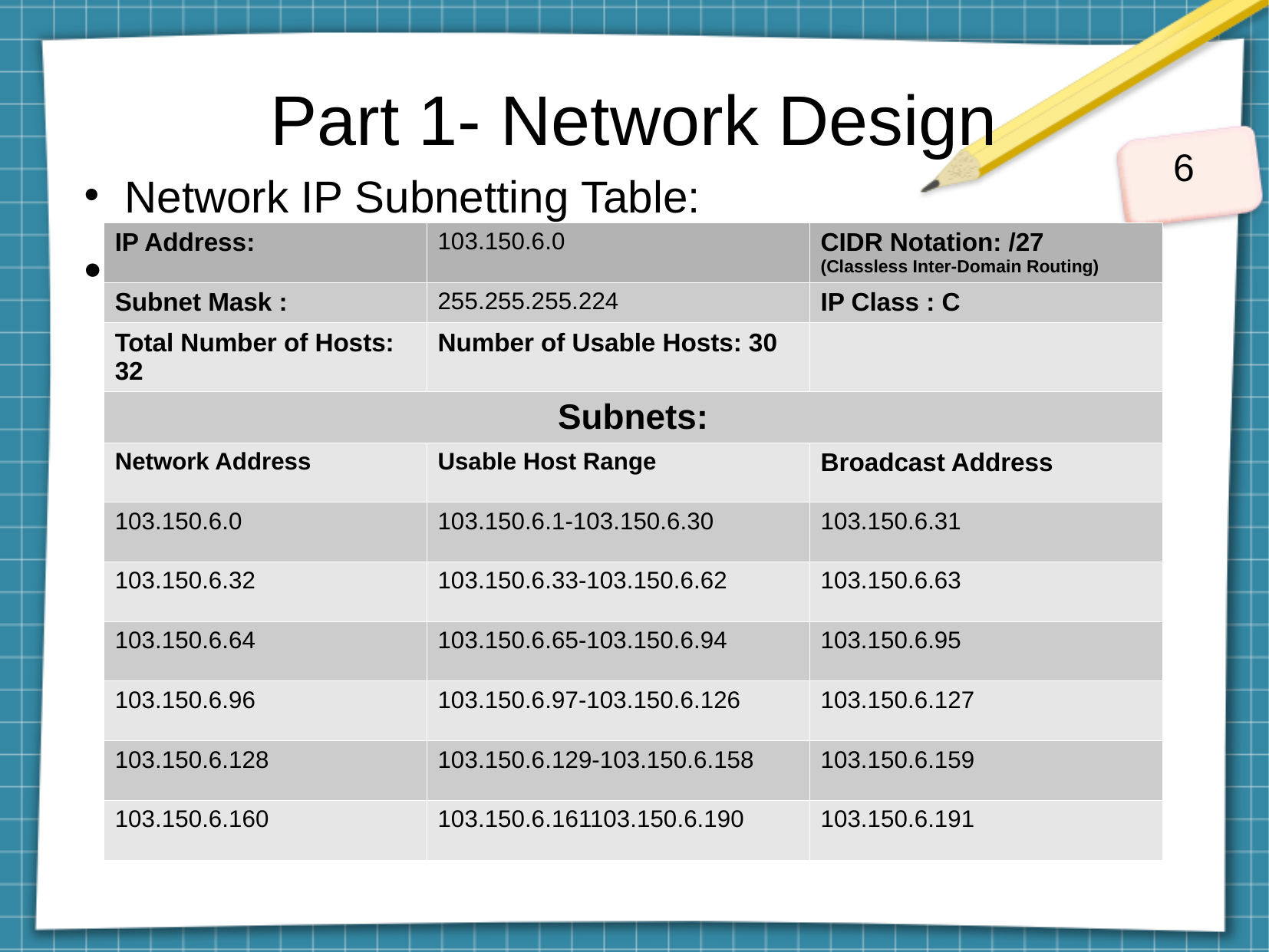

Part 1- Network Design
6
Network IP Subnetting Table:

| IP Address: | 103.150.6.0 | CIDR Notation: /27 (Classless Inter-Domain Routing) |
| --- | --- | --- |
| Subnet Mask : | 255.255.255.224 | IP Class : C |
| Total Number of Hosts: 32 | Number of Usable Hosts: 30 |  |
| Subnets: |  |  |
| Network Address | Usable Host Range | Broadcast Address |
| 103.150.6.0 | 103.150.6.1-103.150.6.30 | 103.150.6.31 |
| 103.150.6.32 | 103.150.6.33-103.150.6.62 | 103.150.6.63 |
| 103.150.6.64 | 103.150.6.65-103.150.6.94 | 103.150.6.95 |
| 103.150.6.96 | 103.150.6.97-103.150.6.126 | 103.150.6.127 |
| 103.150.6.128 | 103.150.6.129-103.150.6.158 | 103.150.6.159 |
| 103.150.6.160 | 103.150.6.161103.150.6.190 | 103.150.6.191 |